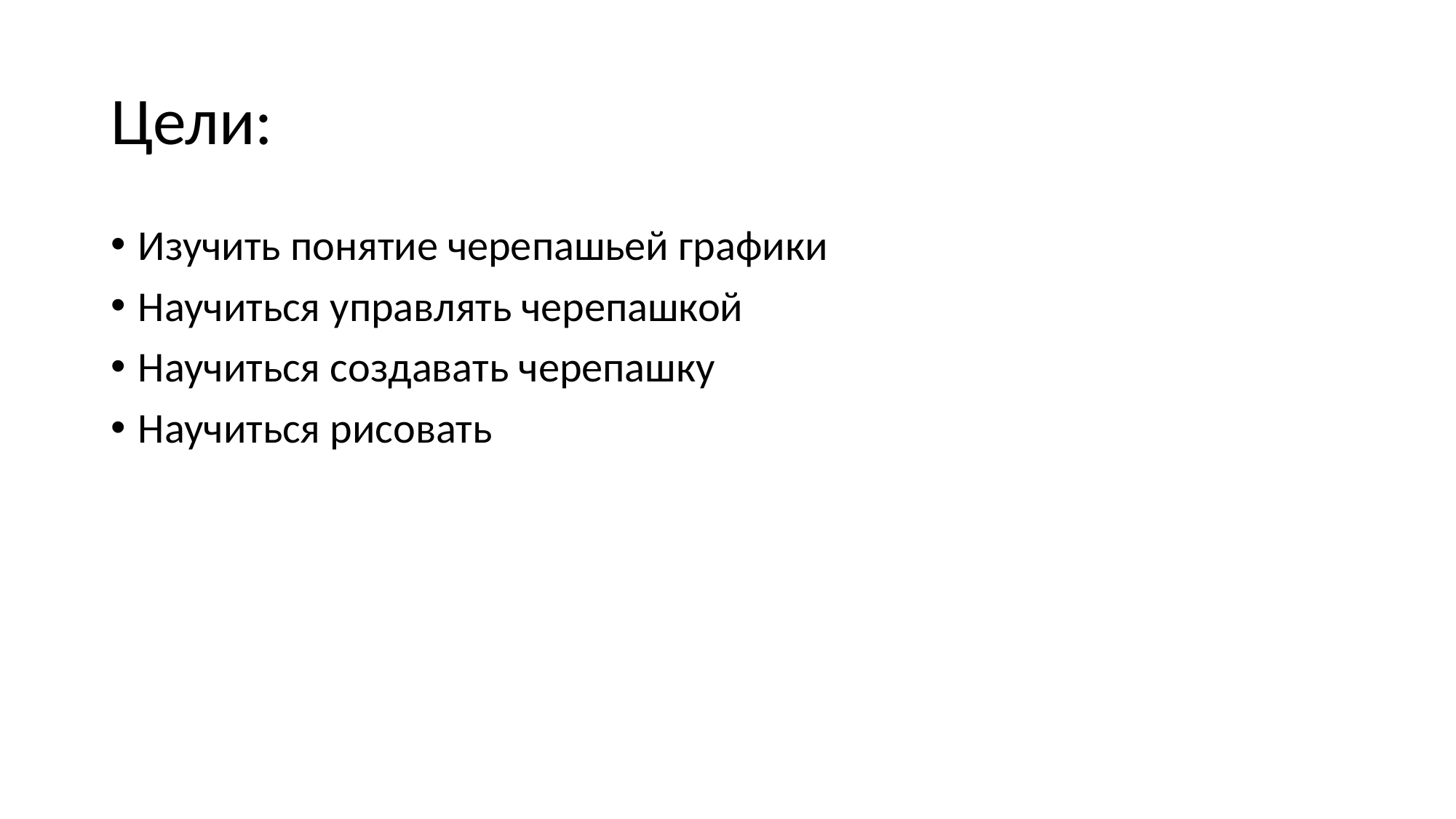

# Цели:
Изучить понятие черепашьей графики
Научиться управлять черепашкой
Научиться создавать черепашку
Научиться рисовать